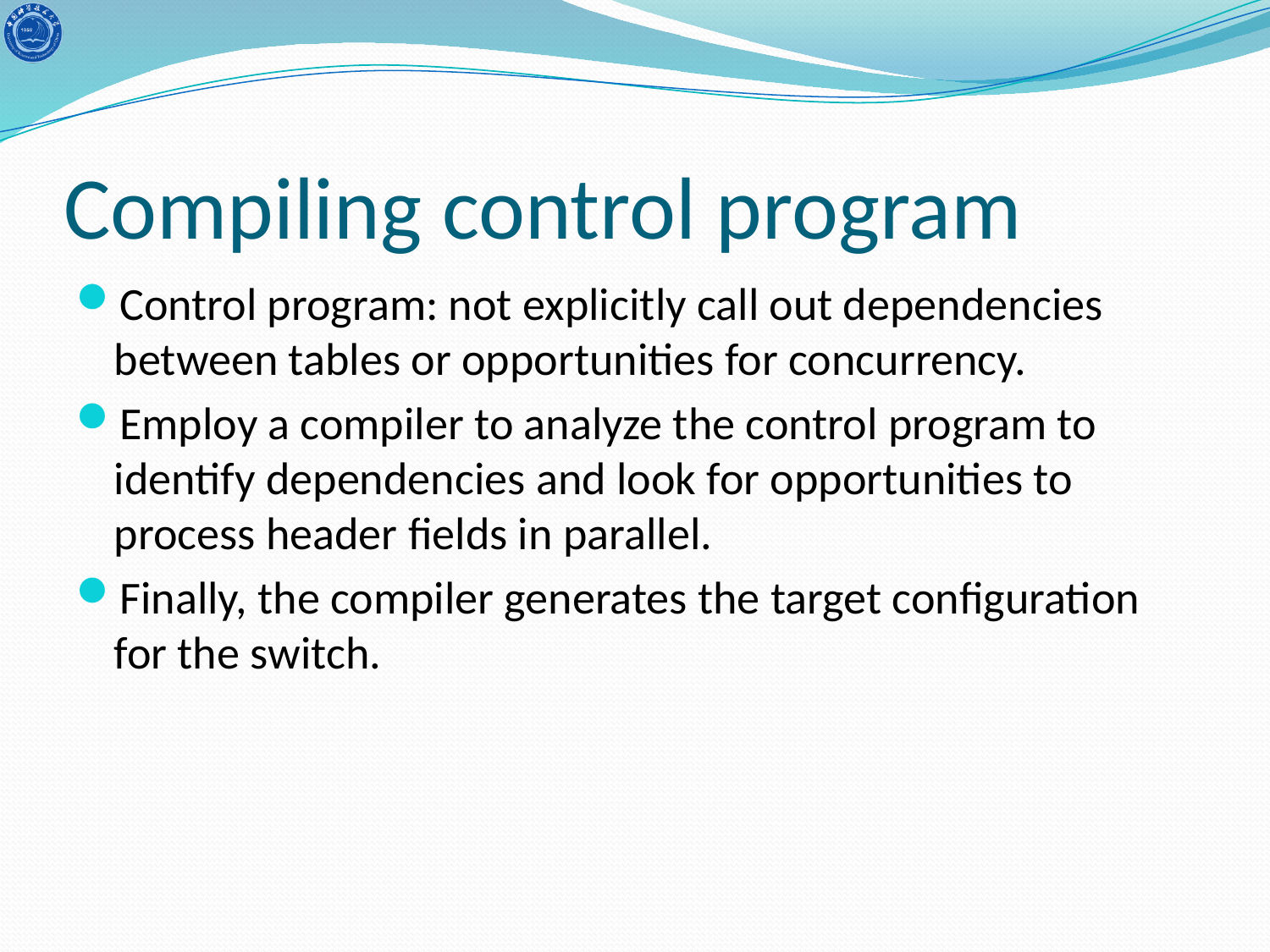

# Compiling control program
Control program: not explicitly call out dependencies between tables or opportunities for concurrency.
Employ a compiler to analyze the control program to identify dependencies and look for opportunities to process header fields in parallel.
Finally, the compiler generates the target configuration for the switch.